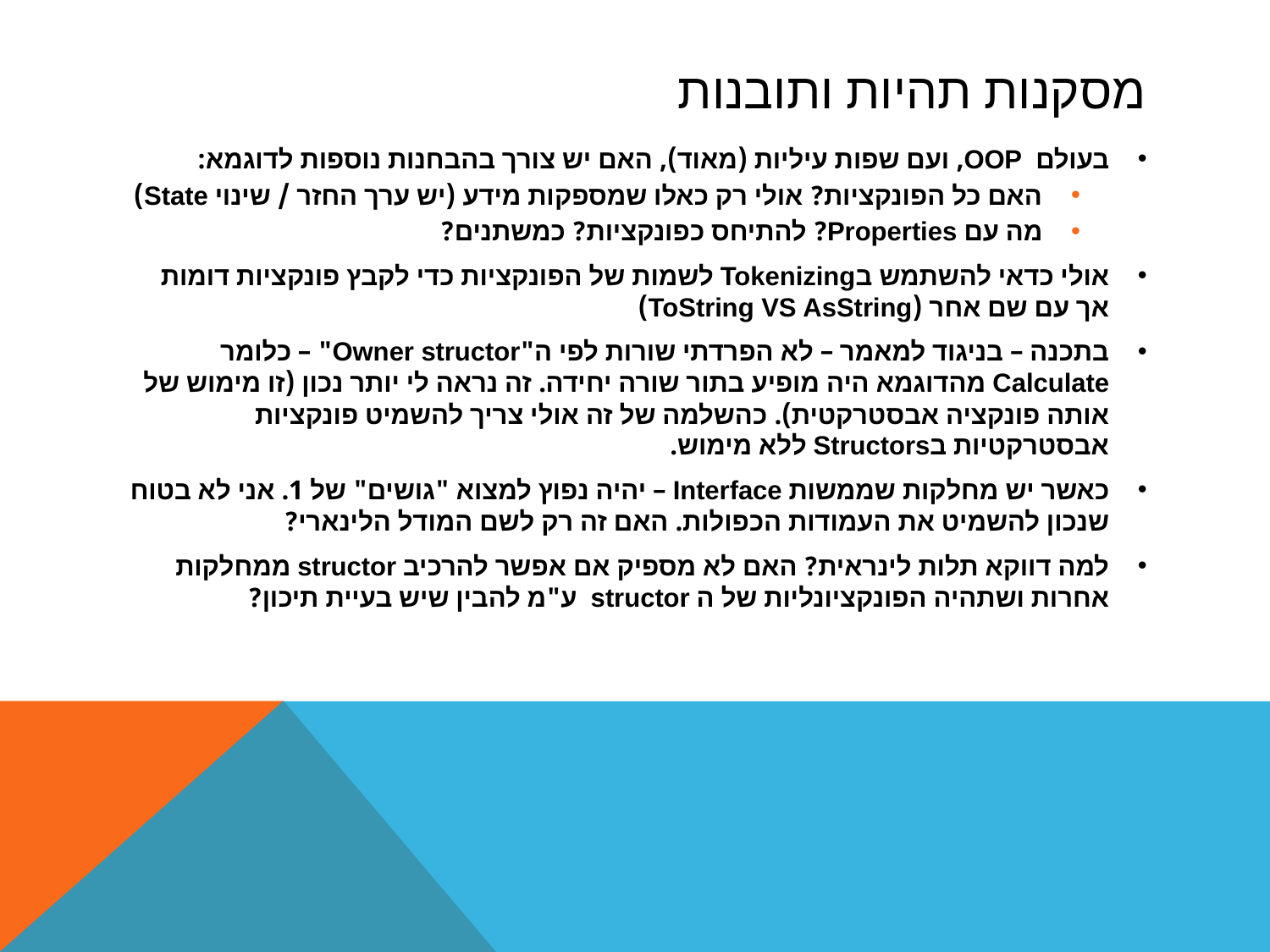

# מסקנות תהיות ותובנות
בעולם  OOP, ועם שפות עיליות (מאוד), האם יש צורך בהבחנות נוספות לדוגמא:
האם כל הפונקציות? אולי רק כאלו שמספקות מידע (יש ערך החזר / שינוי State)
מה עם Properties? להתיחס כפונקציות? כמשתנים?
אולי כדאי להשתמש בTokenizing לשמות של הפונקציות כדי לקבץ פונקציות דומות אך עם שם אחר (ToString VS AsString)
בתכנה – בניגוד למאמר – לא הפרדתי שורות לפי ה"Owner structor" – כלומר Calculate מהדוגמא היה מופיע בתור שורה יחידה. זה נראה לי יותר נכון (זו מימוש של אותה פונקציה אבסטרקטית). כהשלמה של זה אולי צריך להשמיט פונקציות אבסטרקטיות בStructors ללא מימוש.
כאשר יש מחלקות שממשות Interface – יהיה נפוץ למצוא "גושים" של 1. אני לא בטוח שנכון להשמיט את העמודות הכפולות. האם זה רק לשם המודל הלינארי?
למה דווקא תלות לינראית? האם לא מספיק אם אפשר להרכיב structor ממחלקות אחרות ושתהיה הפונקציונליות של ה structor  ע"מ להבין שיש בעיית תיכון?